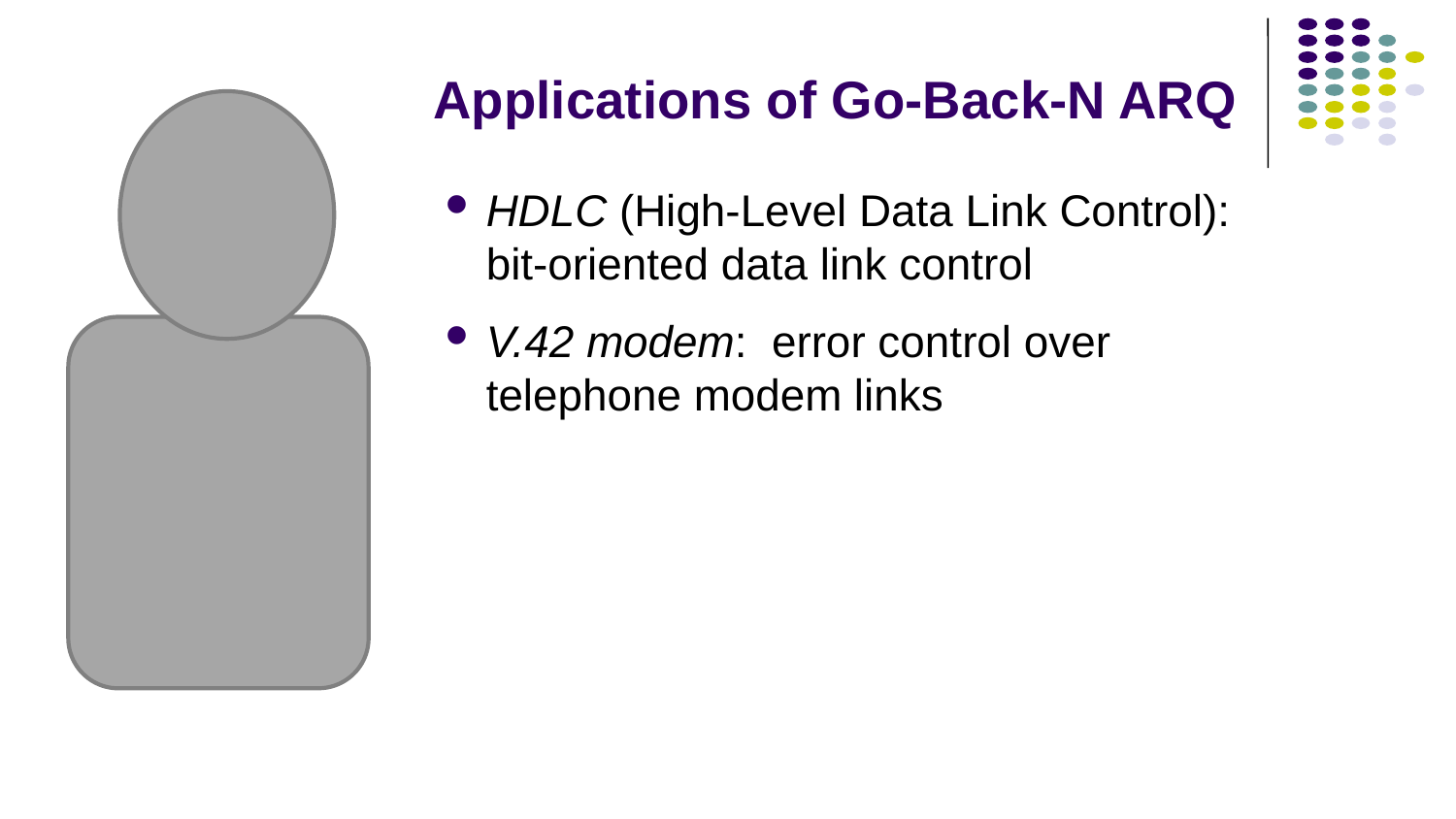

# Applications of Go-Back-N ARQ

HDLC (High-Level Data Link Control):  bit-oriented data link control
V.42 modem:  error control over telephone modem links